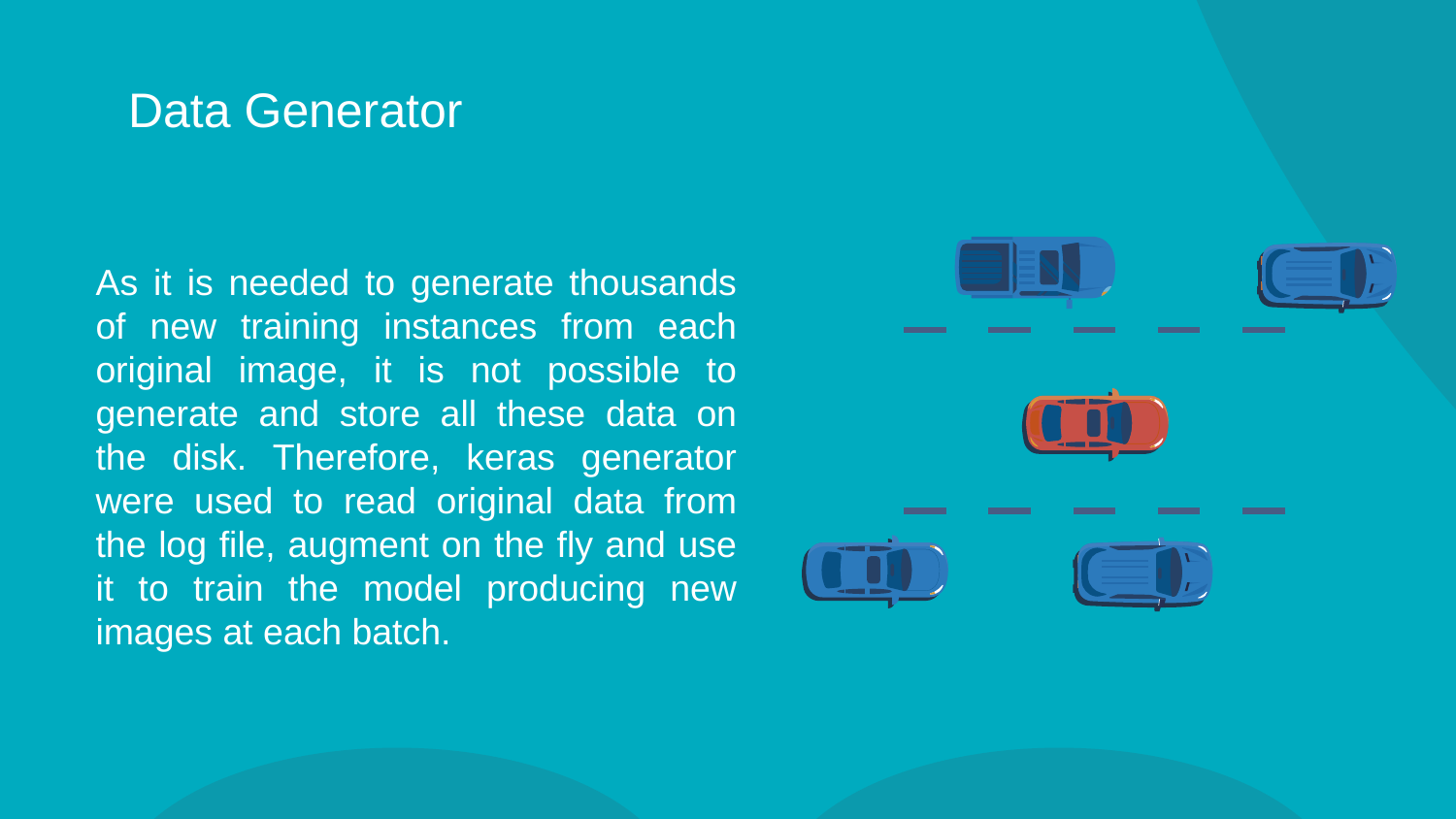

# Data Generator

As it is needed to generate thousands of new training instances from each original image, it is not possible to generate and store all these data on the disk. Therefore, keras generator were used to read original data from the log file, augment on the fly and use it to train the model producing new images at each batch.